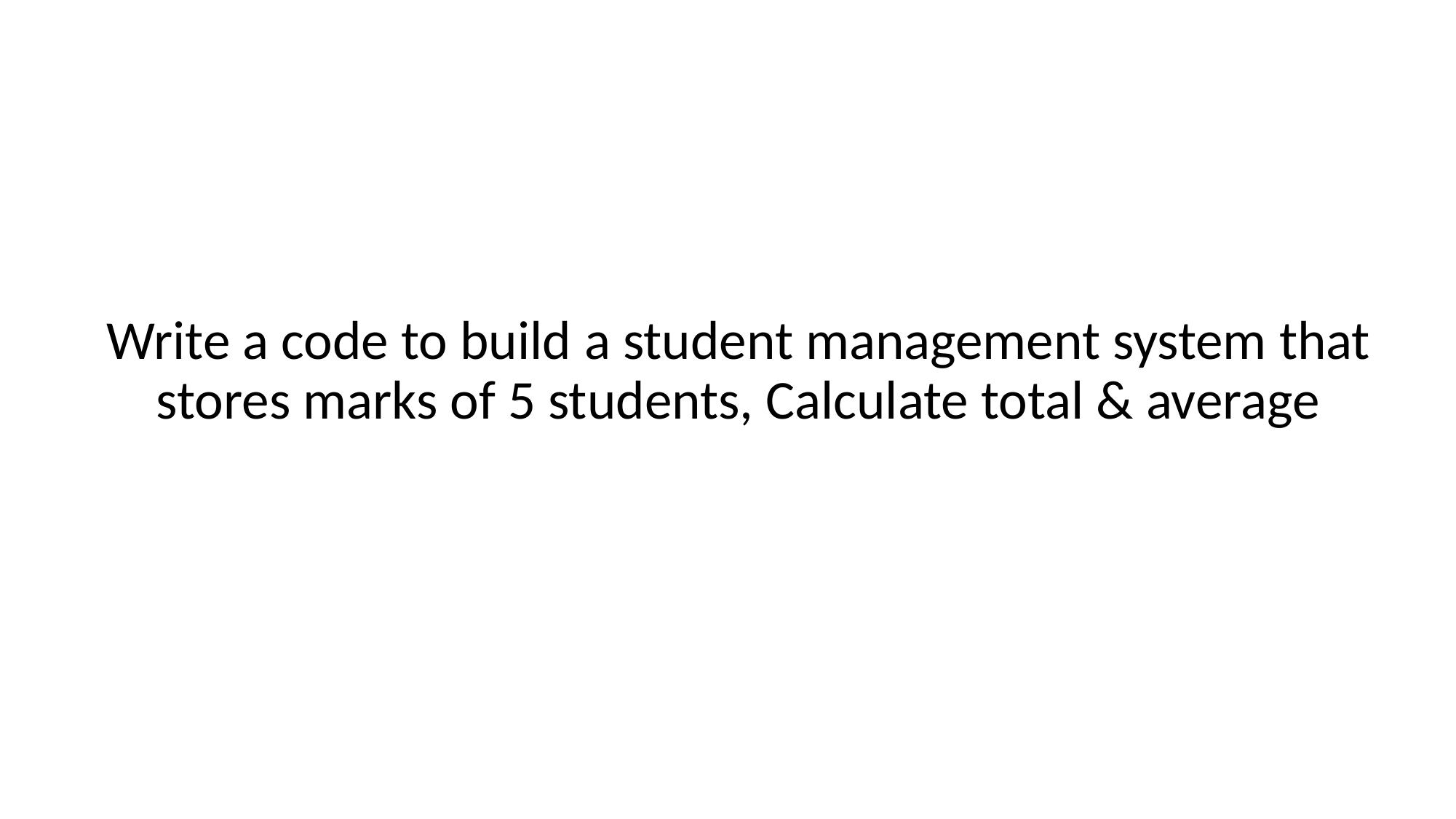

# Write a code to build a student management system that stores marks of 5 students, Calculate total & average